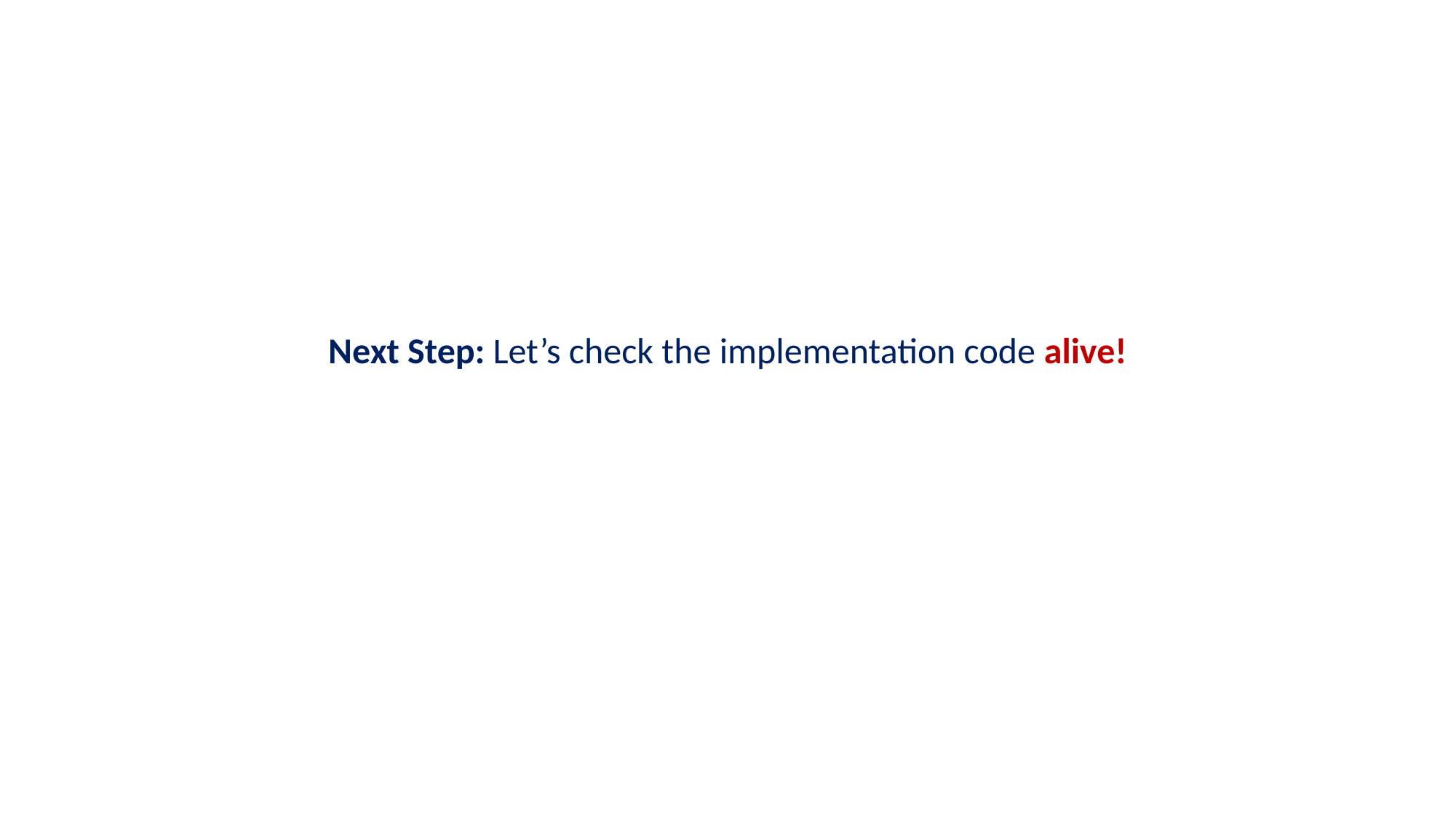

Next Step: Let’s check the implementation code alive!